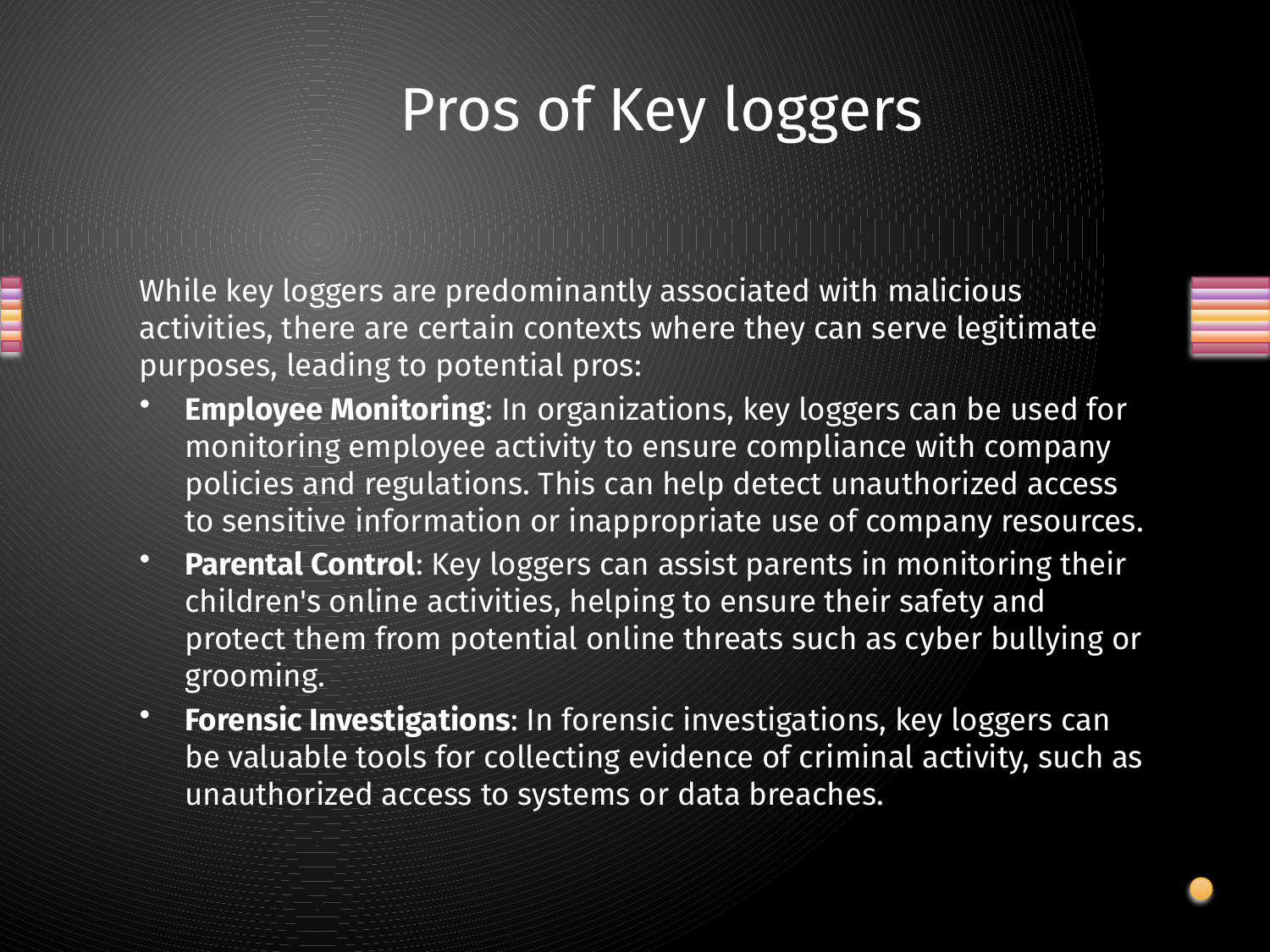

# Pros of Key loggers
While key loggers are predominantly associated with malicious activities, there are certain contexts where they can serve legitimate purposes, leading to potential pros:
Employee Monitoring: In organizations, key loggers can be used for monitoring employee activity to ensure compliance with company policies and regulations. This can help detect unauthorized access to sensitive information or inappropriate use of company resources.
Parental Control: Key loggers can assist parents in monitoring their children's online activities, helping to ensure their safety and protect them from potential online threats such as cyber bullying or grooming.
Forensic Investigations: In forensic investigations, key loggers can be valuable tools for collecting evidence of criminal activity, such as unauthorized access to systems or data breaches.